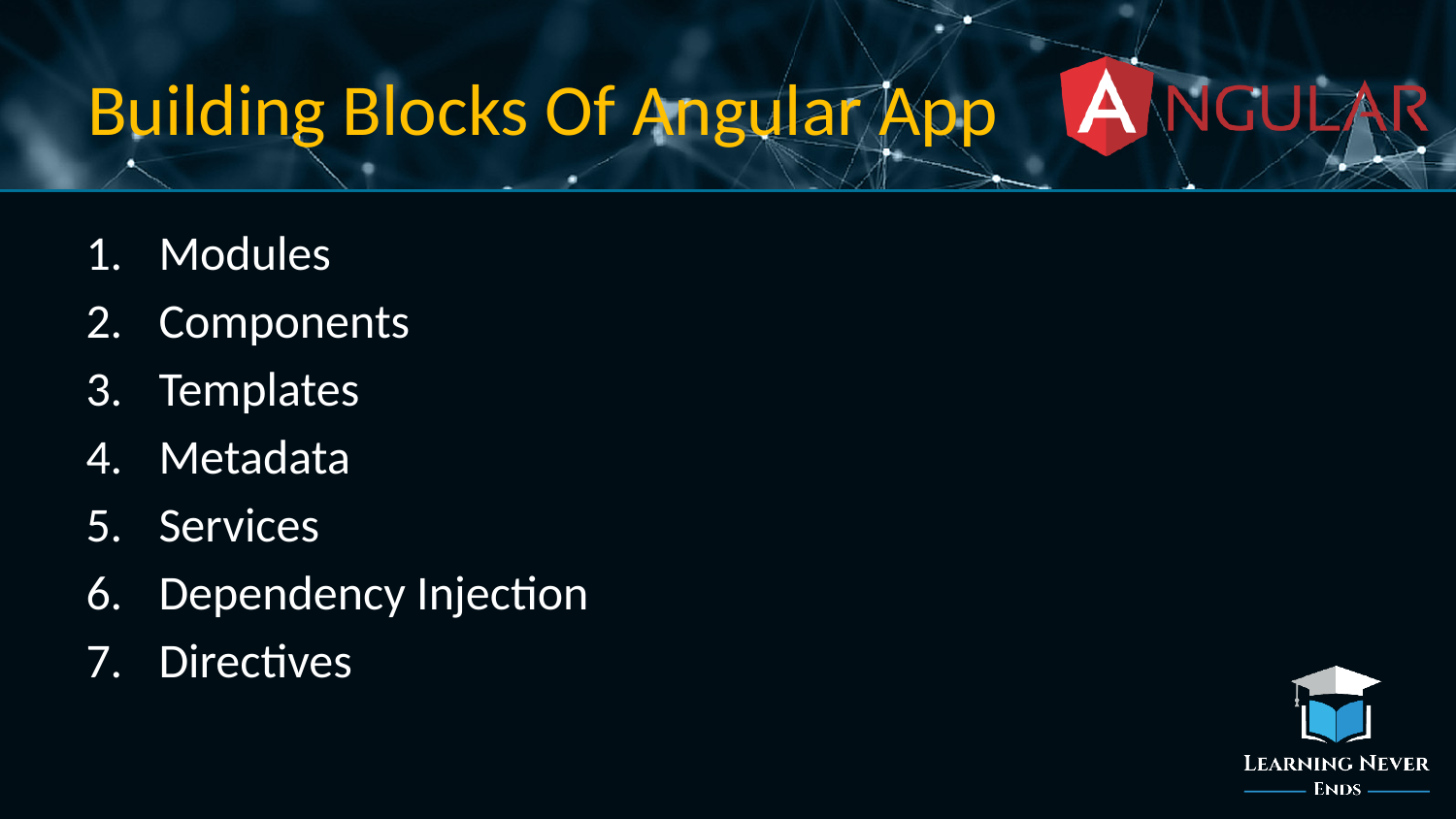

# Building Blocks Of Angular App
Modules
Components
Templates
Metadata
Services
Dependency Injection
Directives